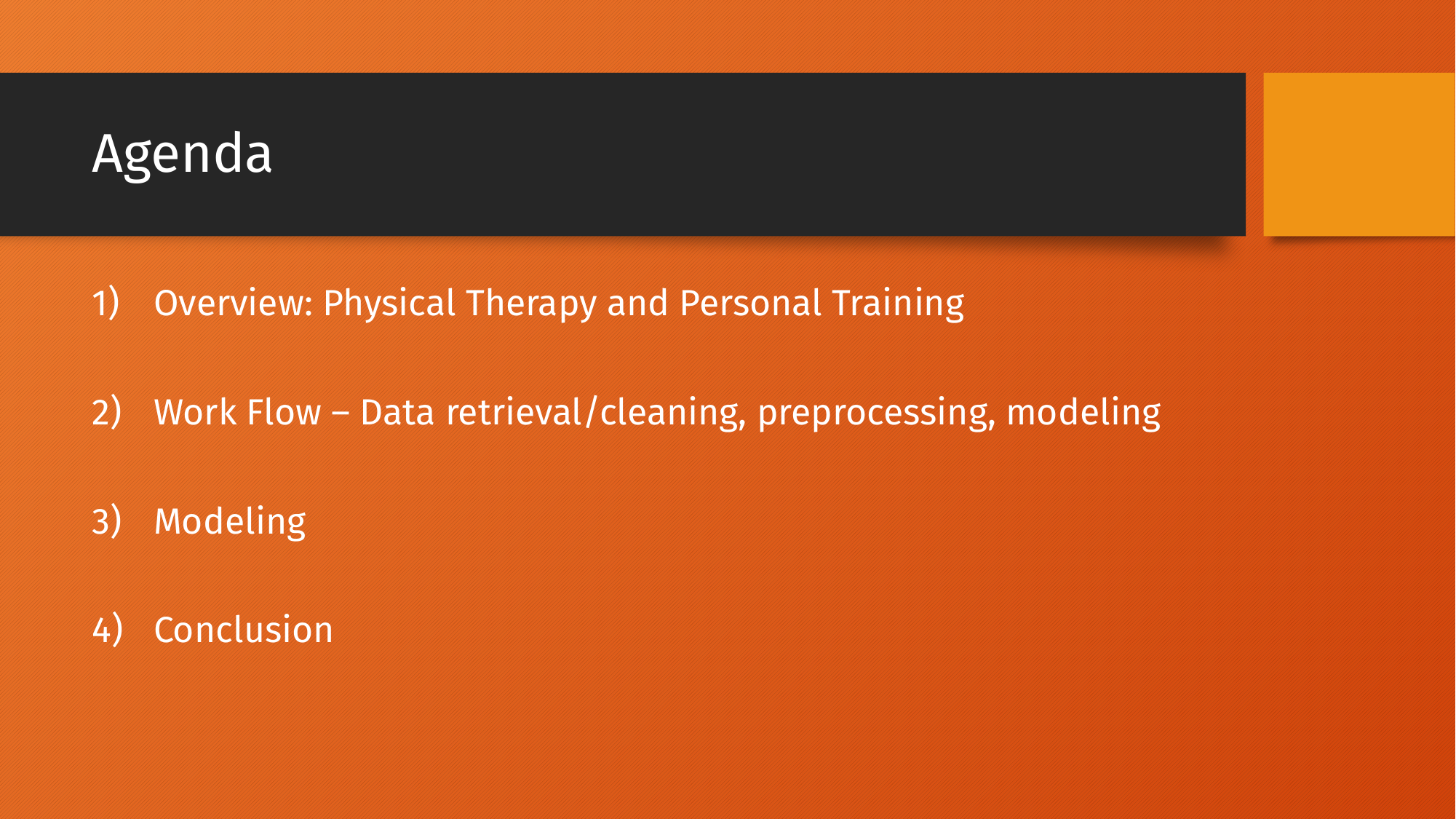

# Agenda
Overview: Physical Therapy and Personal Training

Work Flow – Data retrieval/cleaning, preprocessing, modeling

Modeling

Conclusion